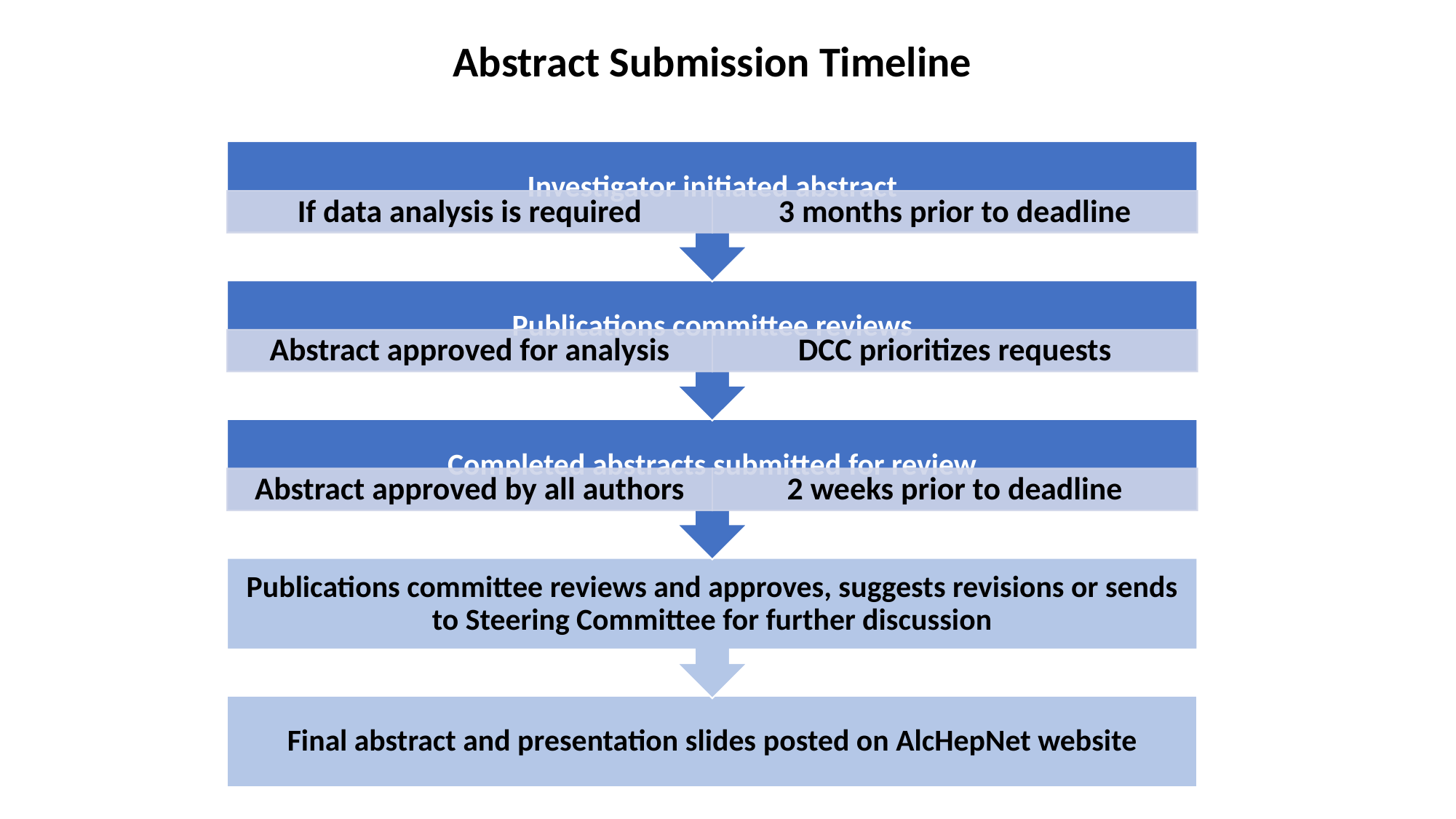

Abstract Submission Timeline
Final abstract and presentation slides posted on AlcHepNet website
Publications committee reviews and approves, suggests revisions or sends to Steering Committee for further discussion
Completed abstracts submitted for review
Abstract approved by all authors
2 weeks prior to deadline
Publications committee reviews
Abstract approved for analysis
DCC prioritizes requests
Investigator initiated abstract
If data analysis is required
3 months prior to deadline